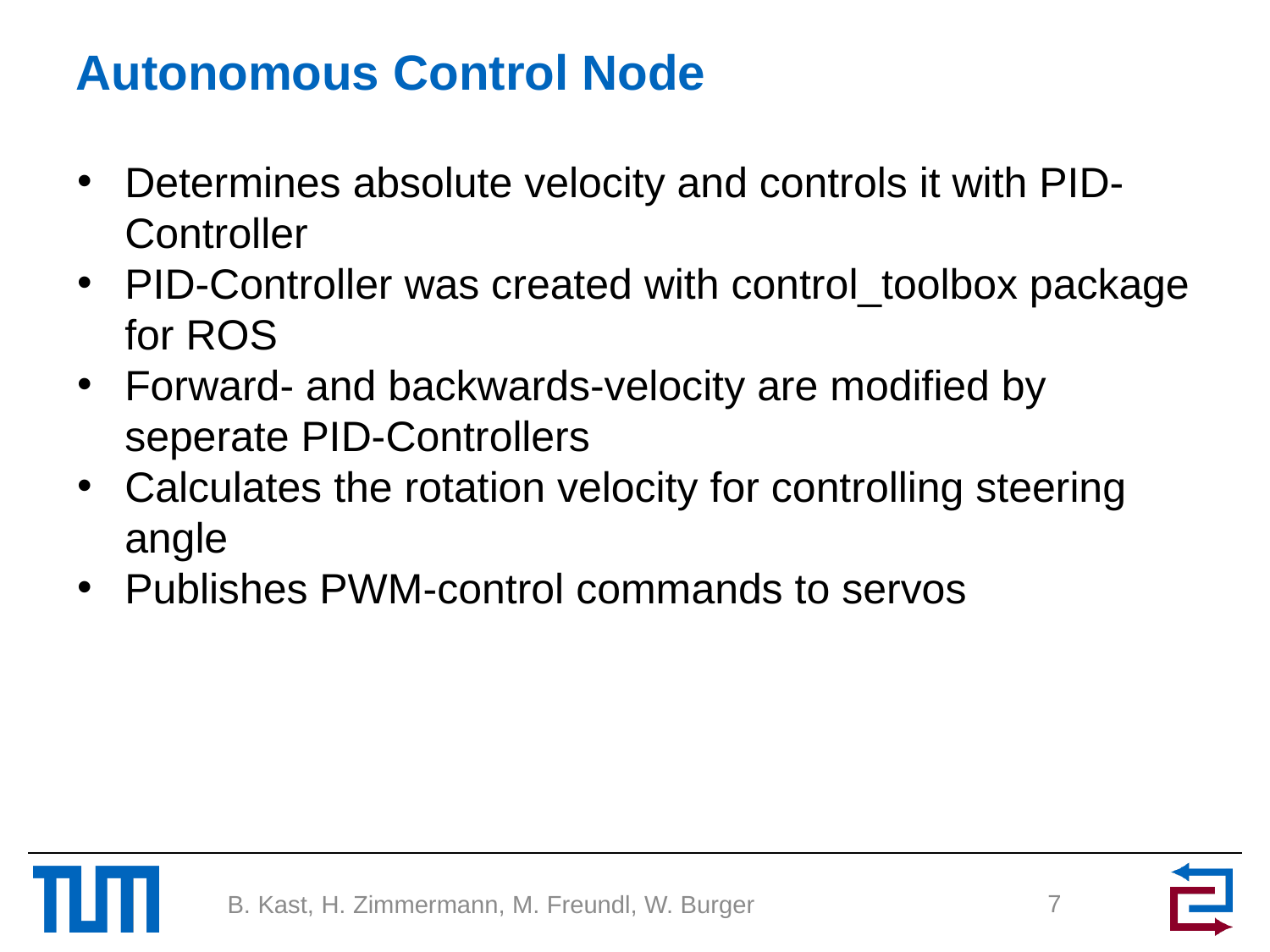

Autonomous Control Node
Determines absolute velocity and controls it with PID-Controller
PID-Controller was created with control_toolbox package for ROS
Forward- and backwards-velocity are modified by seperate PID-Controllers
Calculates the rotation velocity for controlling steering angle
Publishes PWM-control commands to servos

7
B. Kast, H. Zimmermann, M. Freundl, W. Burger